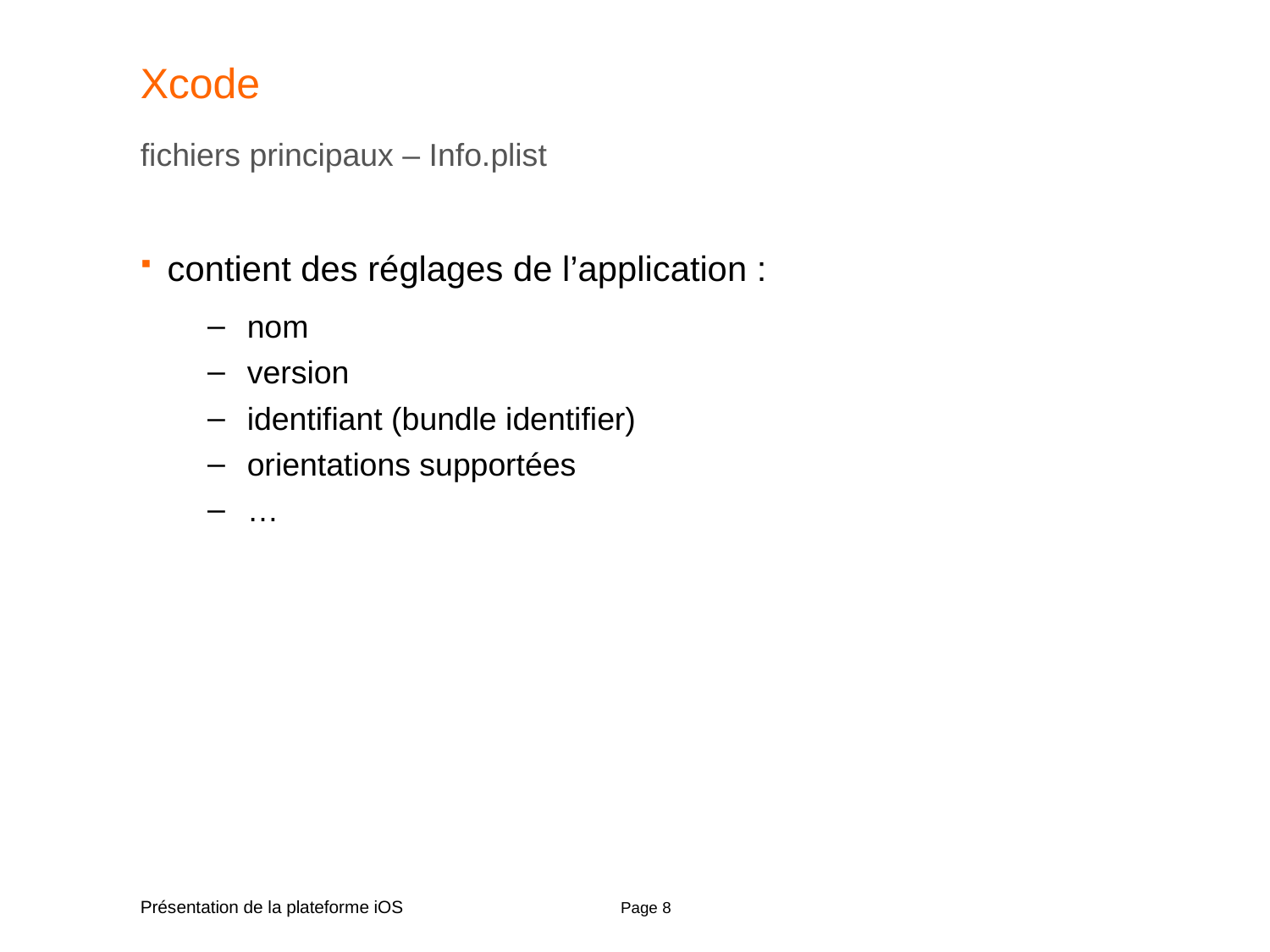

# Xcode
fichiers principaux – Info.plist

contient des réglages de l’application :
nom
version
identifiant (bundle identifier)
orientations supportées
…
Présentation de la plateforme iOS